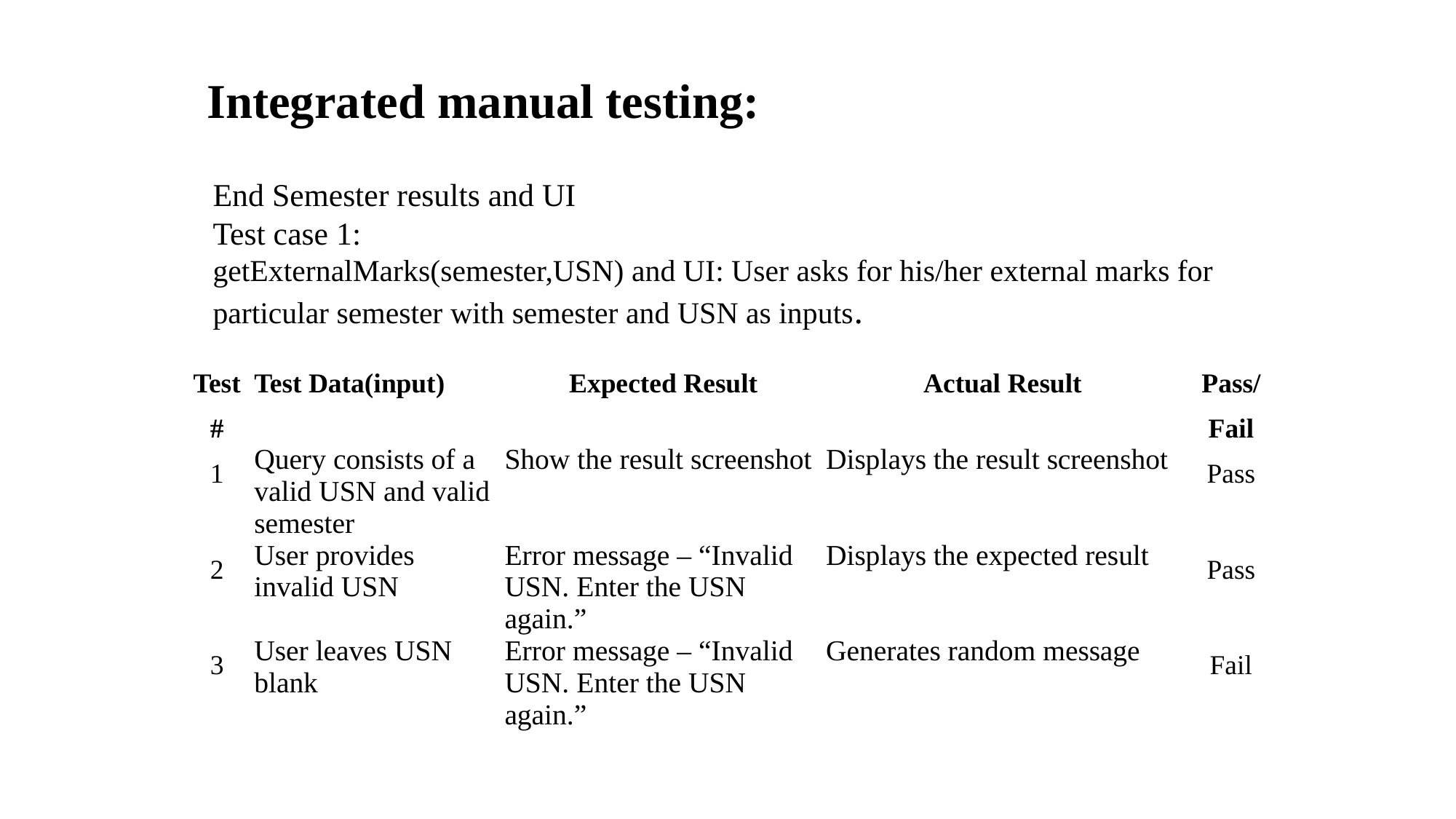

Integrated manual testing:
End Semester results and UI
Test case 1:
getExternalMarks(semester,USN) and UI: User asks for his/her external marks for particular semester with semester and USN as inputs.
| Test # | Test Data(input) | Expected Result | Actual Result | Pass/ Fail |
| --- | --- | --- | --- | --- |
| 1 | Query consists of a valid USN and valid semester | Show the result screenshot | Displays the result screenshot | Pass |
| 2 | User provides invalid USN | Error message – “Invalid USN. Enter the USN again.” | Displays the expected result | Pass |
| 3 | User leaves USN blank | Error message – “Invalid USN. Enter the USN again.” | Generates random message | Fail |